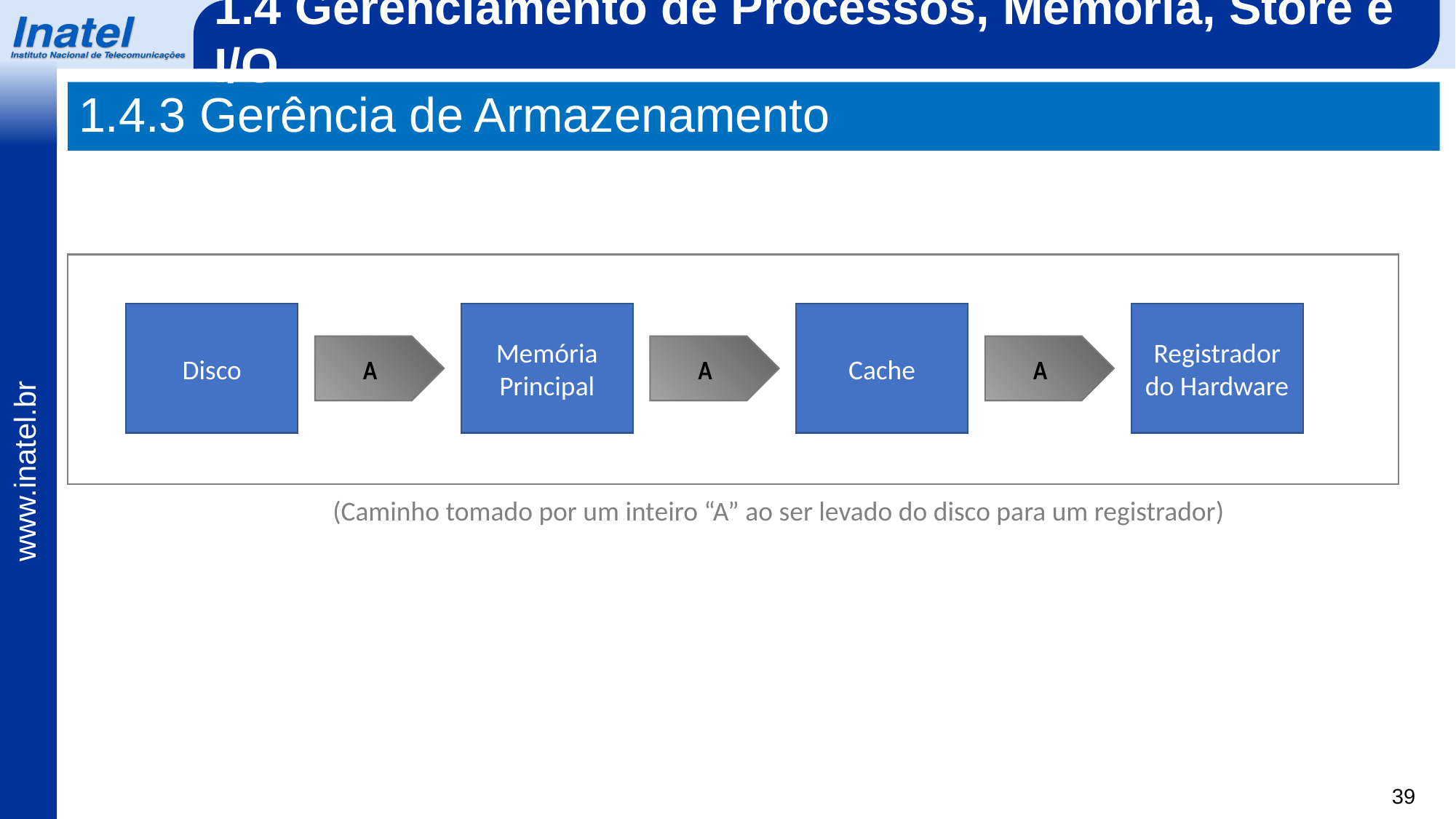

1.4 Gerenciamento de Processos, Memória, Store e I/O
1.4.3 Gerência de Armazenamento

Disco
Memória Principal
Cache
Registrador do Hardware
A
A
A
(Caminho tomado por um inteiro “A” ao ser levado do disco para um registrador)